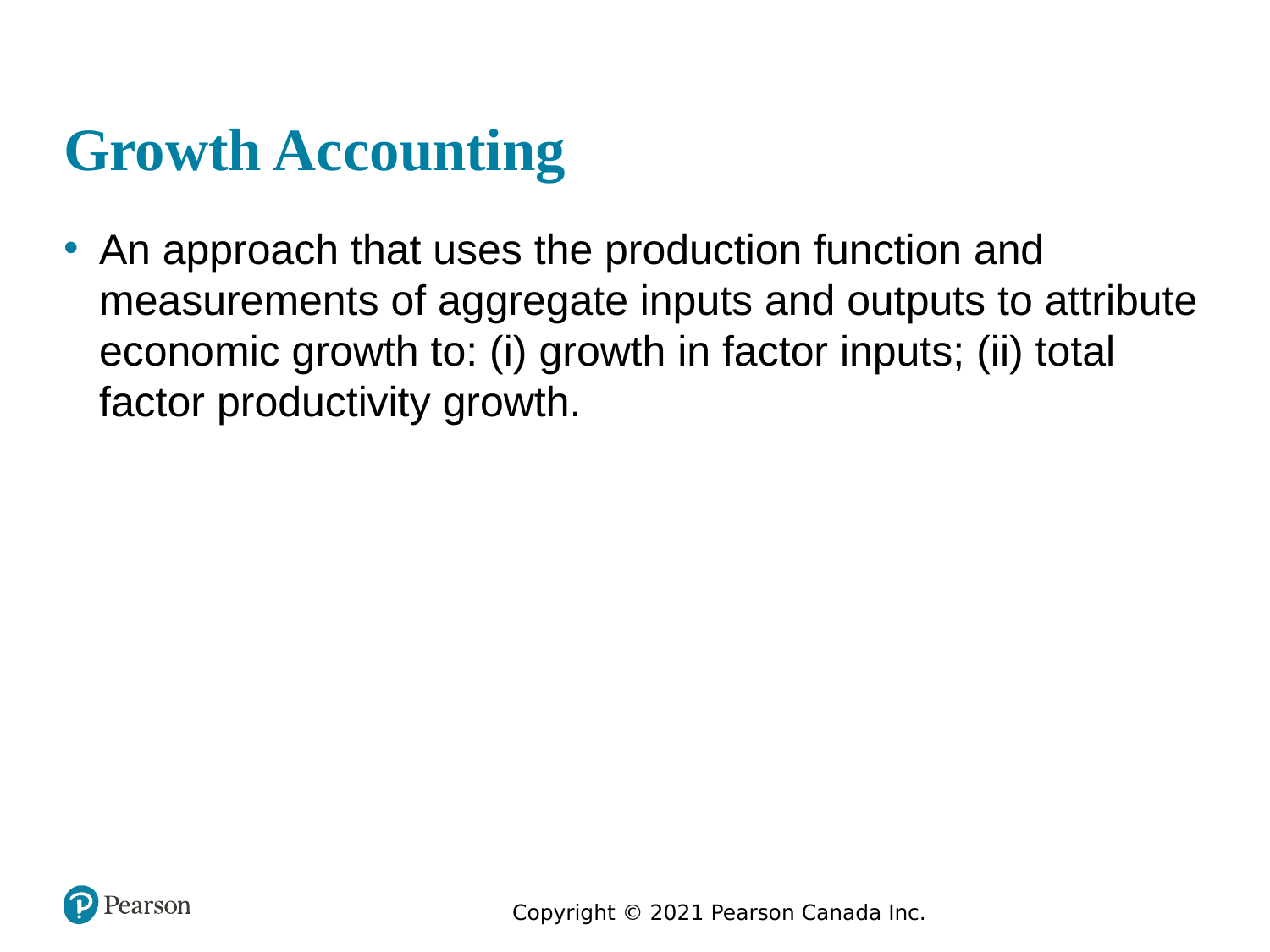

# Growth Accounting
An approach that uses the production function and measurements of aggregate inputs and outputs to attribute economic growth to: (i) growth in factor inputs; (ii) total factor productivity growth.